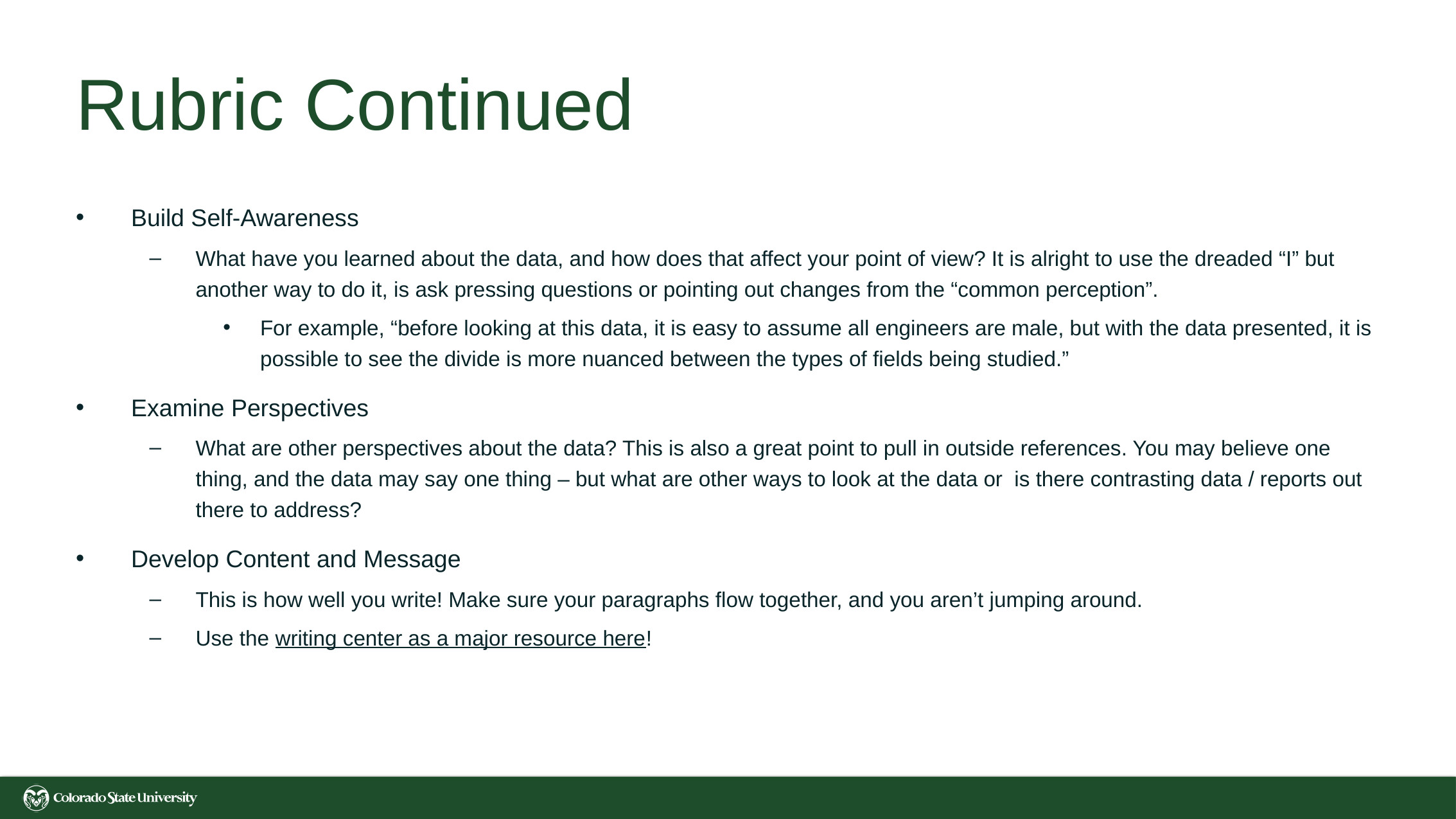

# Rubric Continued
Build Self-Awareness
What have you learned about the data, and how does that affect your point of view? It is alright to use the dreaded “I” but another way to do it, is ask pressing questions or pointing out changes from the “common perception”.
For example, “before looking at this data, it is easy to assume all engineers are male, but with the data presented, it is possible to see the divide is more nuanced between the types of fields being studied.”
Examine Perspectives
What are other perspectives about the data? This is also a great point to pull in outside references. You may believe one thing, and the data may say one thing – but what are other ways to look at the data or  is there contrasting data / reports out there to address?
Develop Content and Message
This is how well you write! Make sure your paragraphs flow together, and you aren’t jumping around.
Use the writing center as a major resource here!